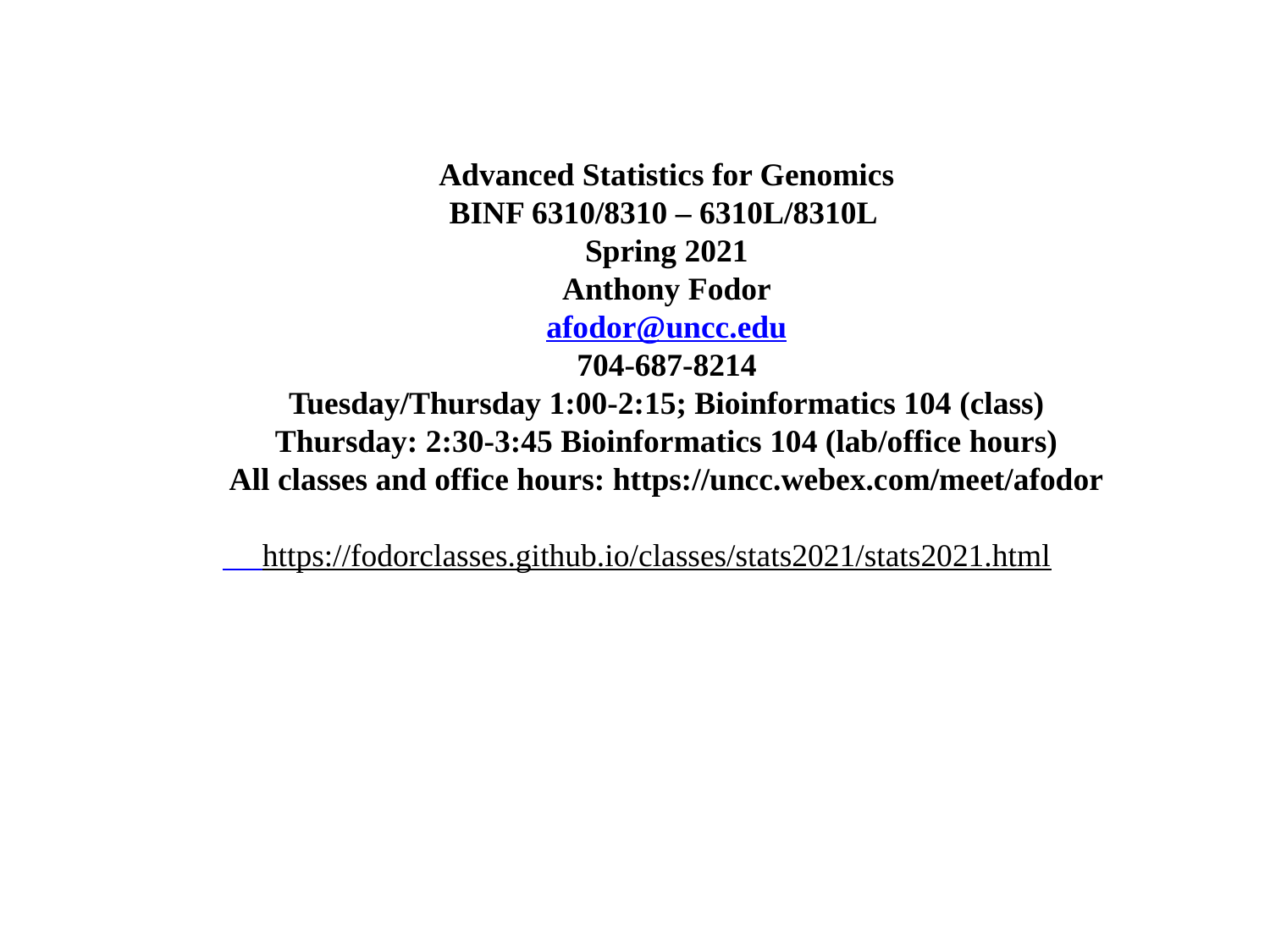

Advanced Statistics for Genomics
BINF 6310/8310 – 6310L/8310L
Spring 2021
Anthony Fodor
afodor@uncc.edu
704-687-8214
Tuesday/Thursday 1:00-2:15; Bioinformatics 104 (class)
Thursday: 2:30-3:45 Bioinformatics 104 (lab/office hours)
All classes and office hours: https://uncc.webex.com/meet/afodor

     https://fodorclasses.github.io/classes/stats2021/stats2021.html